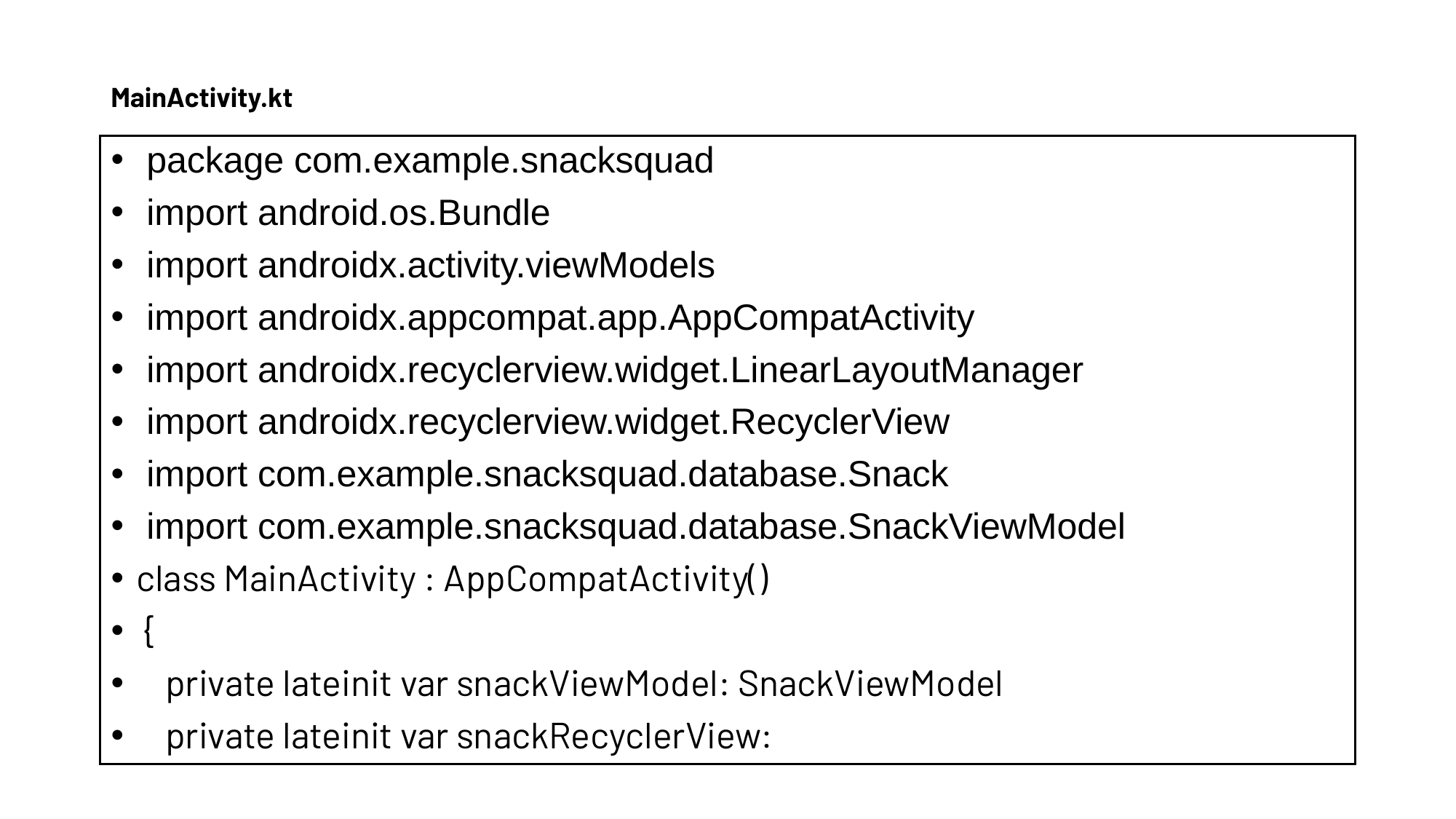

MainActivity.kt
 package com.example.snacksquad
 import android.os.Bundle
 import androidx.activity.viewModels
 import androidx.appcompat.app.AppCompatActivity
 import androidx.recyclerview.widget.LinearLayoutManager
 import androidx.recyclerview.widget.RecyclerView
 import com.example.snacksquad.database.Snack
 import com.example.snacksquad.database.SnackViewModel
class MainActivity : AppCompatActivity()
 {
    private lateinit var snackViewModel: SnackViewModel
    private lateinit var snackRecyclerView: